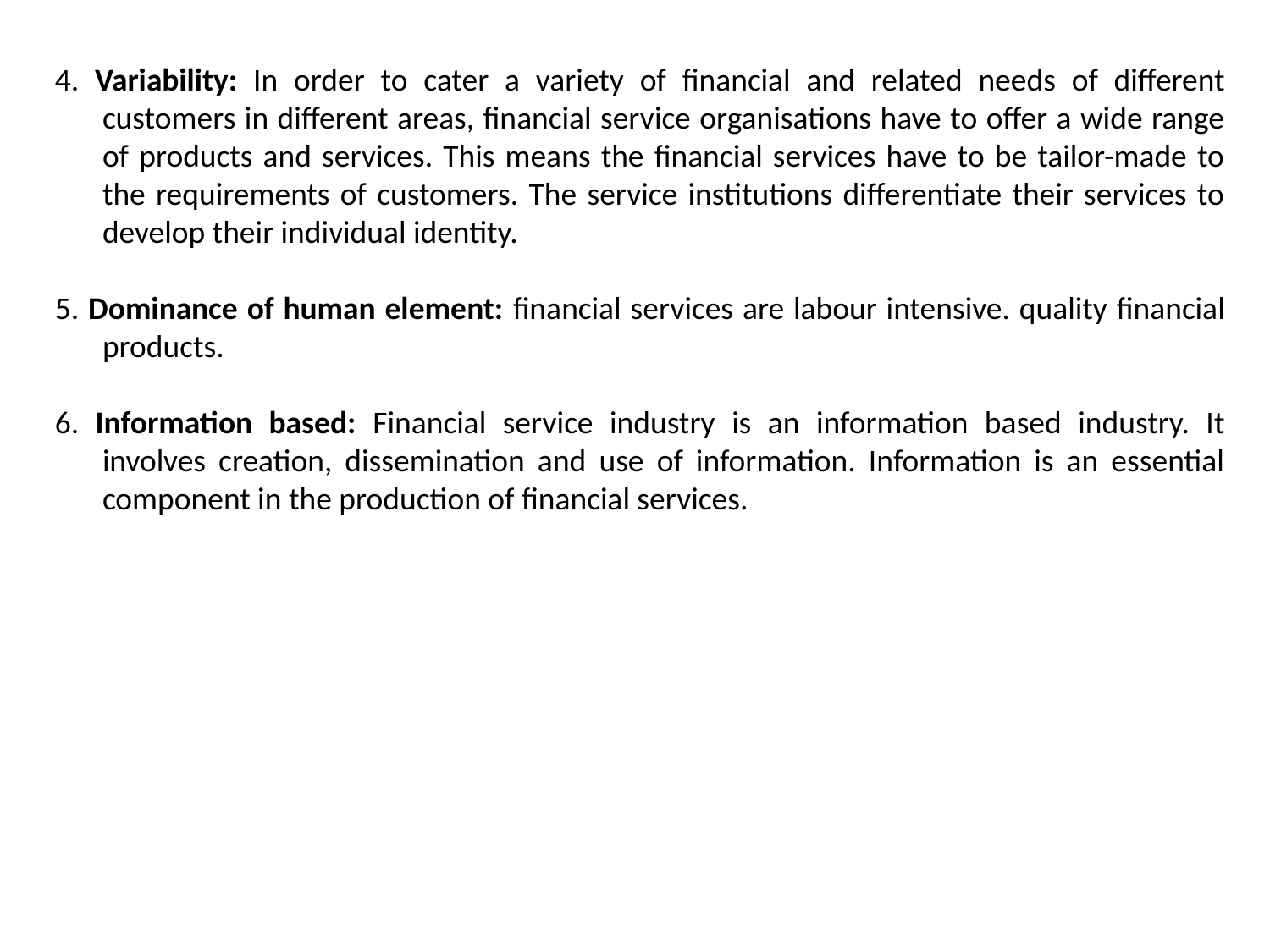

4. Variability: In order to cater a variety of financial and related needs of different customers in different areas, financial service organisations have to offer a wide range of products and services. This means the financial services have to be tailor-made to the requirements of customers. The service institutions differentiate their services to develop their individual identity.

5. Dominance of human element: financial services are labour intensive. quality financial products.

6. Information based: Financial service industry is an information based industry. It involves creation, dissemination and use of information. Information is an essential component in the production of financial services.